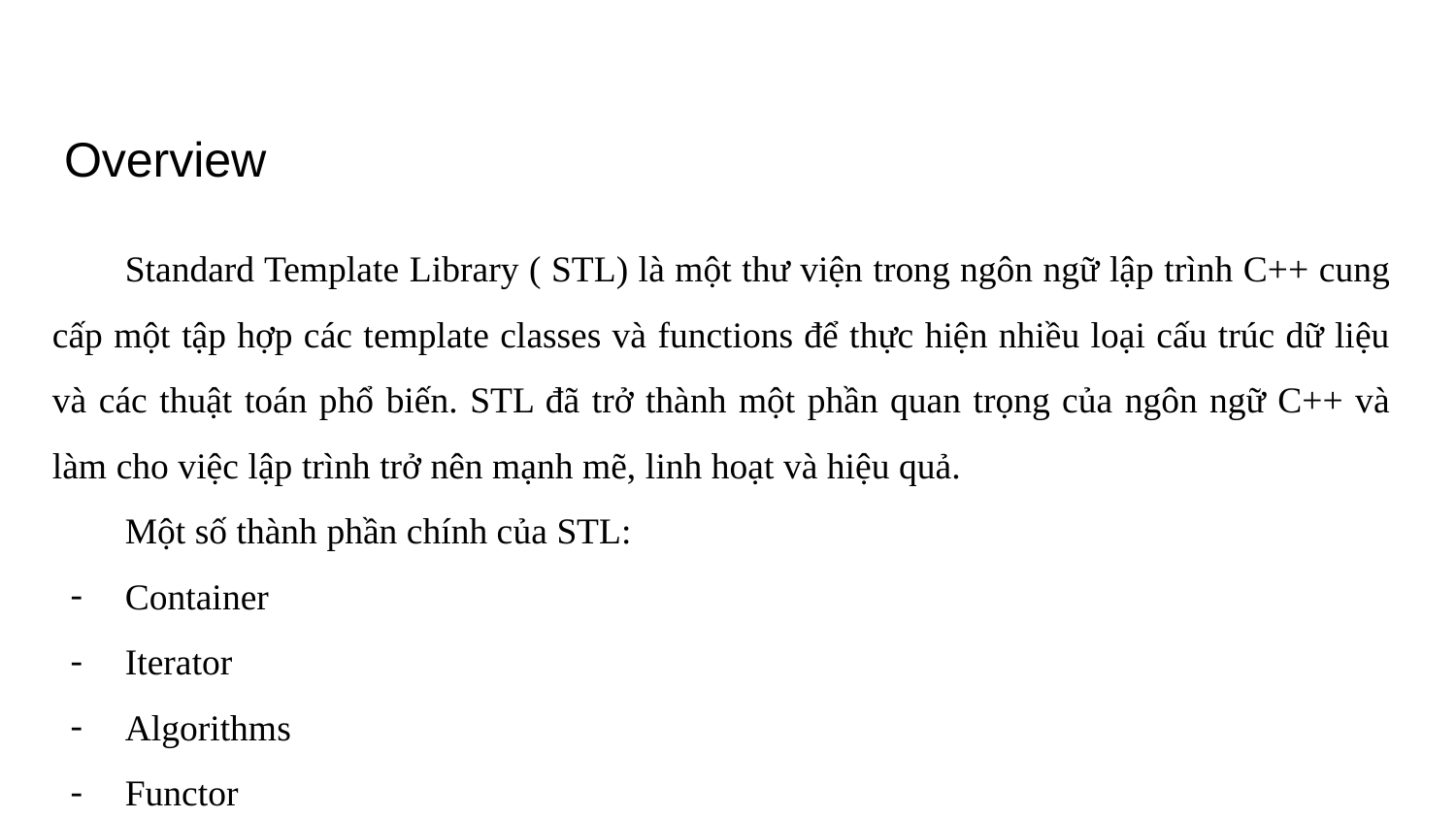

# Overview
Standard Template Library ( STL) là một thư viện trong ngôn ngữ lập trình C++ cung cấp một tập hợp các template classes và functions để thực hiện nhiều loại cấu trúc dữ liệu và các thuật toán phổ biến. STL đã trở thành một phần quan trọng của ngôn ngữ C++ và làm cho việc lập trình trở nên mạnh mẽ, linh hoạt và hiệu quả.
Một số thành phần chính của STL:
Container
Iterator
Algorithms
Functor